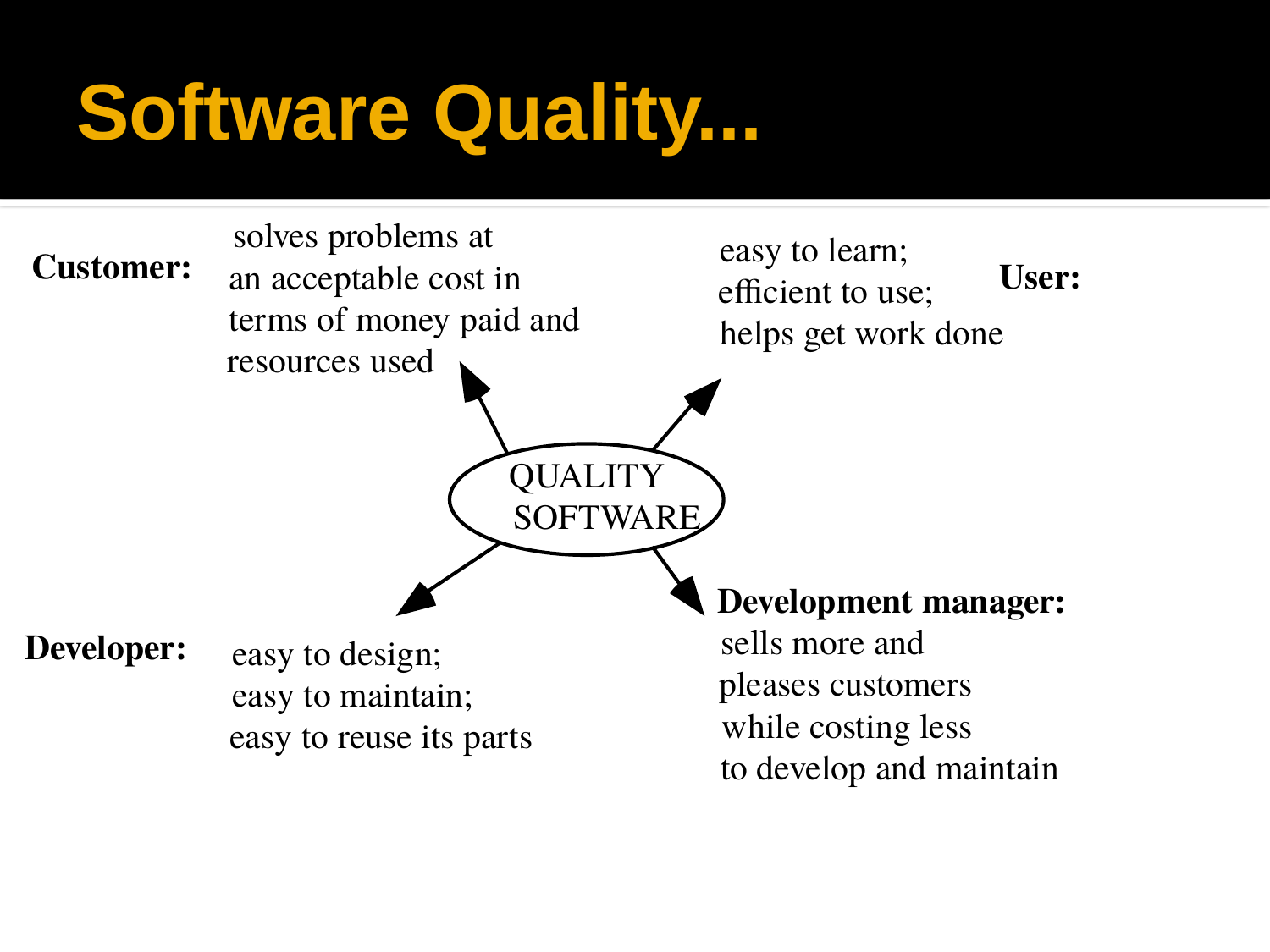

# Software Quality...

solves problems at
easy to learn;
Customer:
User:
an acceptable cost in
efficient to use;
terms of money paid and
helps get work done
resources used

QUALITY
SOFTWARE

Development manager:

sells more and
Developer:
easy to design;
pleases customers
easy to maintain;
while costing less
easy to reuse its parts
to develop and maintain